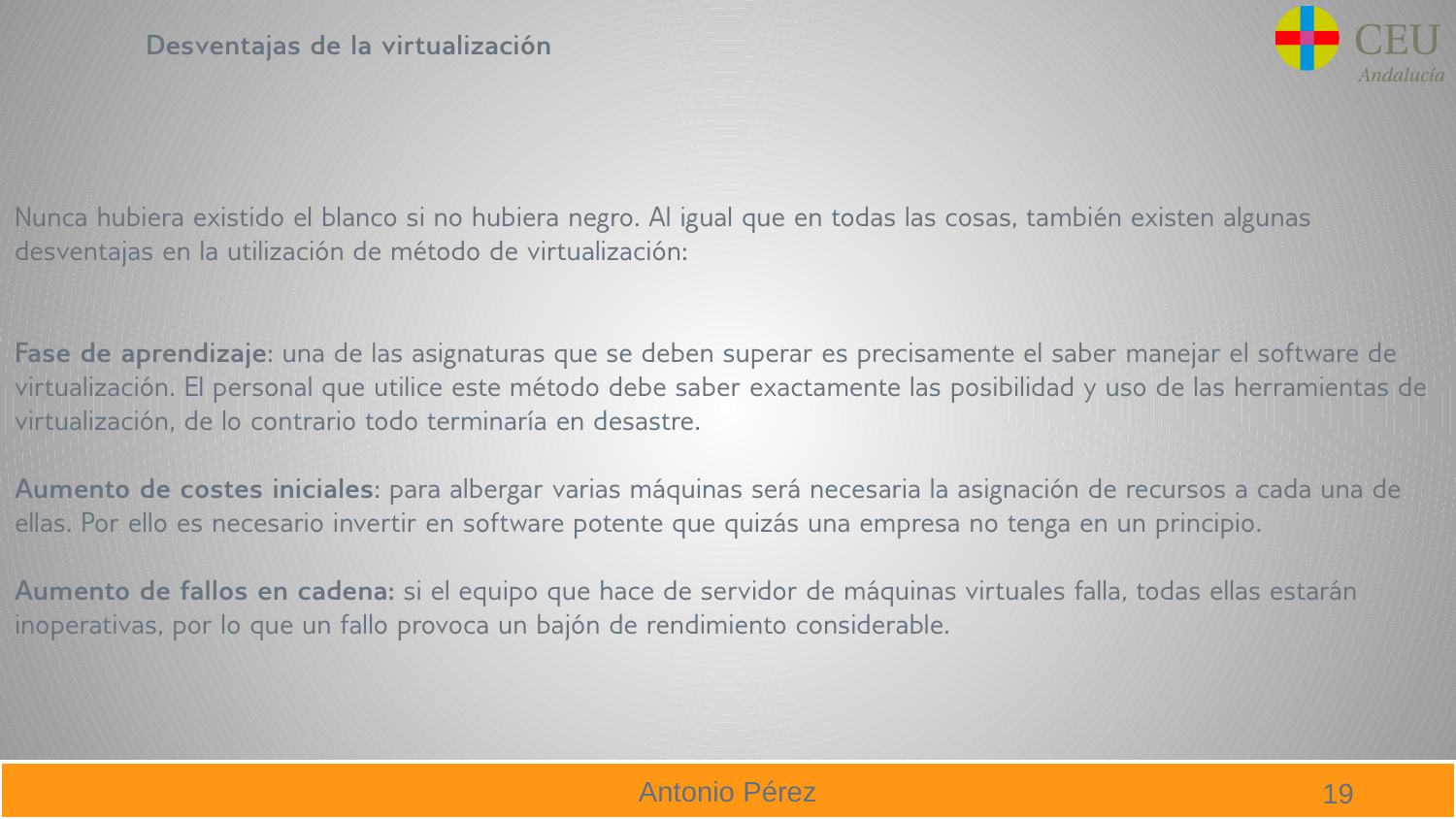

Desventajas de la virtualización

Nunca hubiera existido el blanco si no hubiera negro. Al igual que en todas las cosas, también existen algunas desventajas en la utilización de método de virtualización:

Fase de aprendizaje: una de las asignaturas que se deben superar es precisamente el saber manejar el software de virtualización. El personal que utilice este método debe saber exactamente las posibilidad y uso de las herramientas de virtualización, de lo contrario todo terminaría en desastre.

Aumento de costes iniciales: para albergar varias máquinas será necesaria la asignación de recursos a cada una de ellas. Por ello es necesario invertir en software potente que quizás una empresa no tenga en un principio.

Aumento de fallos en cadena: si el equipo que hace de servidor de máquinas virtuales falla, todas ellas estarán inoperativas, por lo que un fallo provoca un bajón de rendimiento considerable.